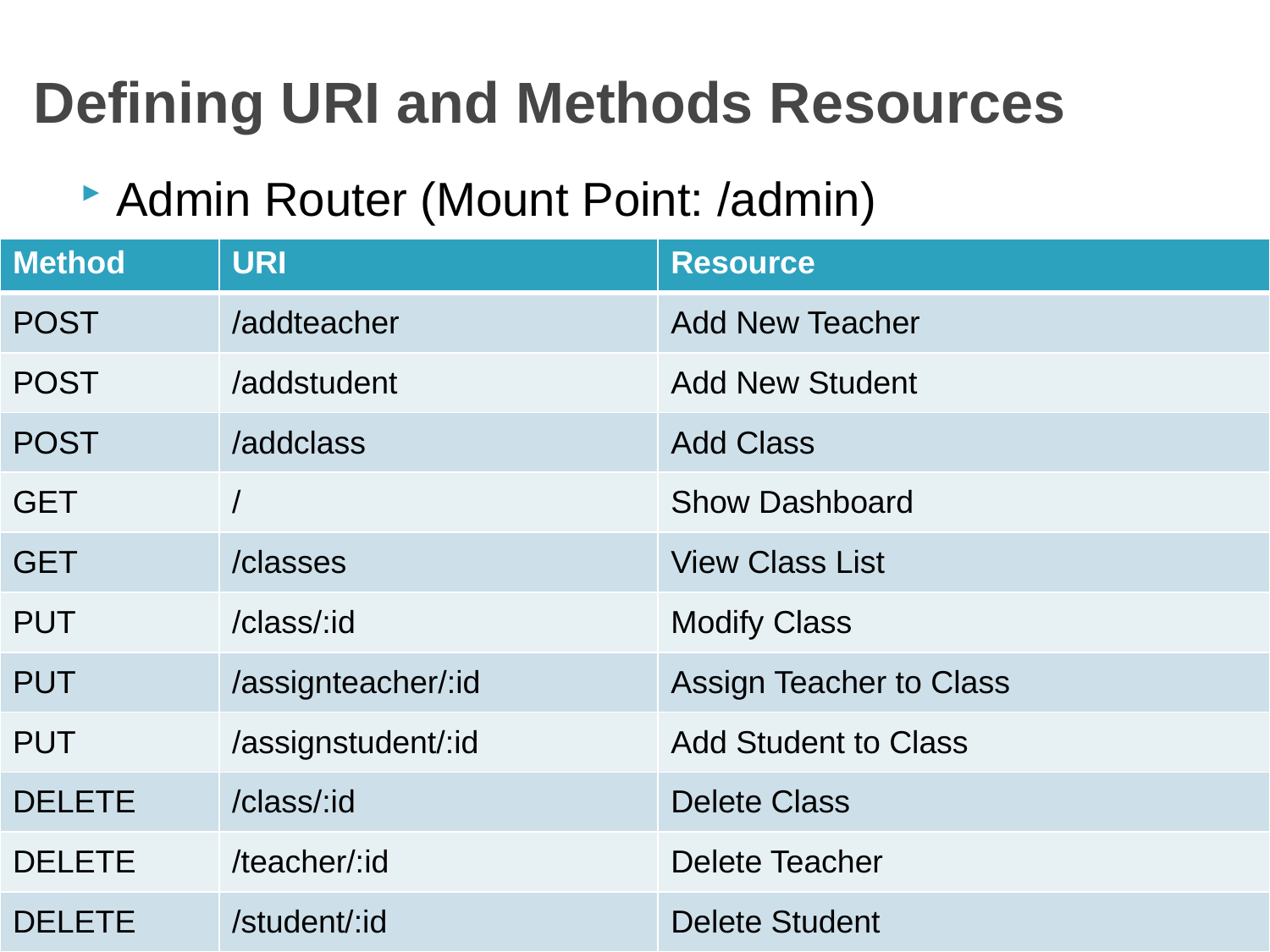

# Defining URI and Methods Resources
Admin Router (Mount Point: /admin)

| Method | URI | Resource |
| --- | --- | --- |
| POST | /addteacher | Add New Teacher |
| POST | /addstudent | Add New Student |
| POST | /addclass | Add Class |
| GET | / | Show Dashboard |
| GET | /classes | View Class List |
| PUT | /class/:id | Modify Class |
| PUT | /assignteacher/:id | Assign Teacher to Class |
| PUT | /assignstudent/:id | Add Student to Class |
| DELETE | /class/:id | Delete Class |
| DELETE | /teacher/:id | Delete Teacher |
| DELETE | /student/:id | Delete Student |